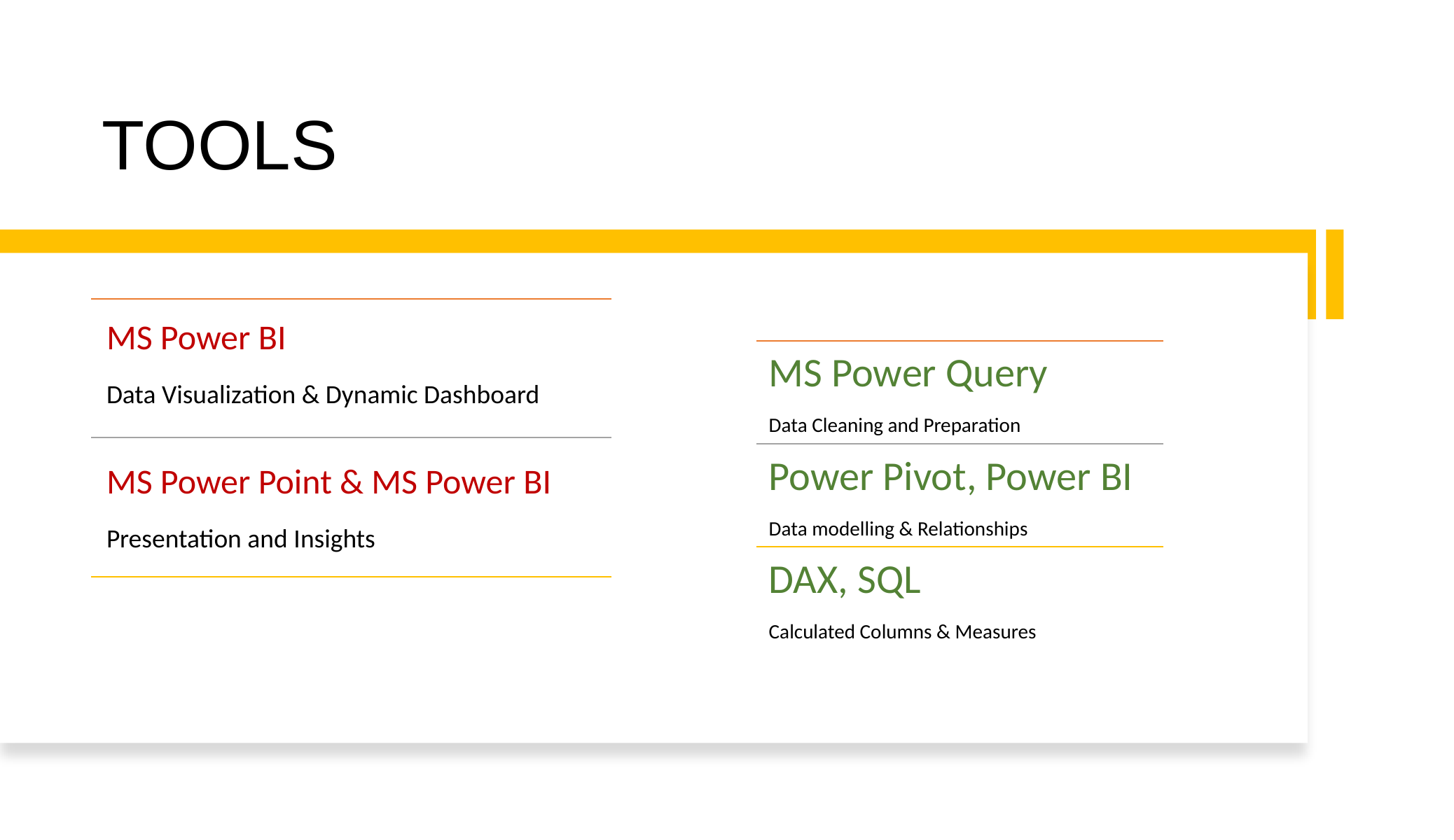

# TOOLS

MS Power BI
Data Visualization & Dynamic Dashboard

MS Power Point & MS Power BI
Presentation and Insights

MS Power Query
Data Cleaning and Preparation
Power Pivot, Power BI
Data modelling & Relationships
DAX, SQL
Calculated Columns & Measures